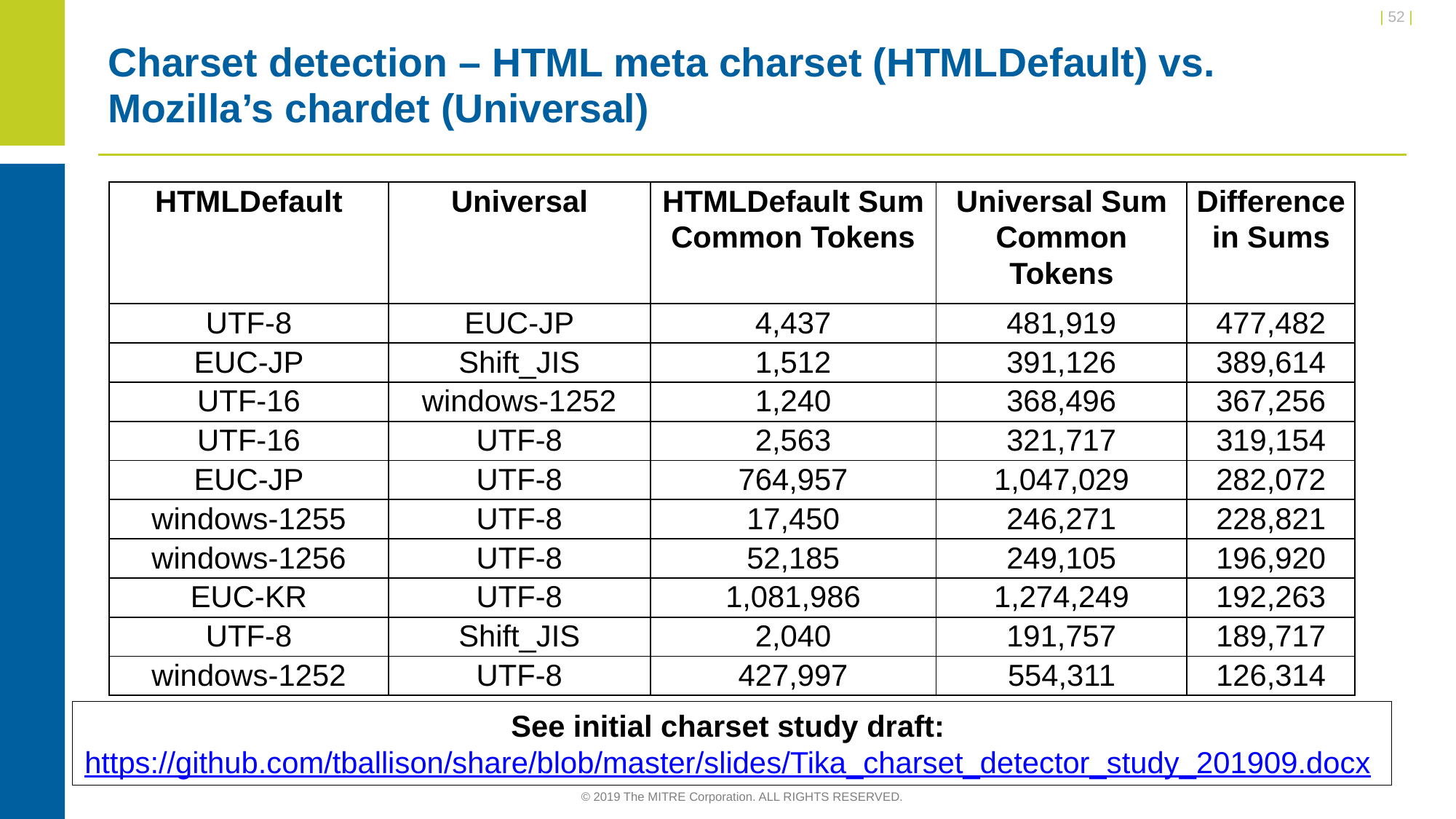

| 52 |
# Charset detection – HTML meta charset (HTMLDefault) vs. Mozilla’s chardet (Universal)
| HTMLDefault | Universal | HTMLDefault Sum Common Tokens | Universal Sum Common Tokens | Difference in Sums |
| --- | --- | --- | --- | --- |
| UTF-8 | EUC-JP | 4,437 | 481,919 | 477,482 |
| EUC-JP | Shift\_JIS | 1,512 | 391,126 | 389,614 |
| UTF-16 | windows-1252 | 1,240 | 368,496 | 367,256 |
| UTF-16 | UTF-8 | 2,563 | 321,717 | 319,154 |
| EUC-JP | UTF-8 | 764,957 | 1,047,029 | 282,072 |
| windows-1255 | UTF-8 | 17,450 | 246,271 | 228,821 |
| windows-1256 | UTF-8 | 52,185 | 249,105 | 196,920 |
| EUC-KR | UTF-8 | 1,081,986 | 1,274,249 | 192,263 |
| UTF-8 | Shift\_JIS | 2,040 | 191,757 | 189,717 |
| windows-1252 | UTF-8 | 427,997 | 554,311 | 126,314 |
See initial charset study draft: https://github.com/tballison/share/blob/master/slides/Tika_charset_detector_study_201909.docx